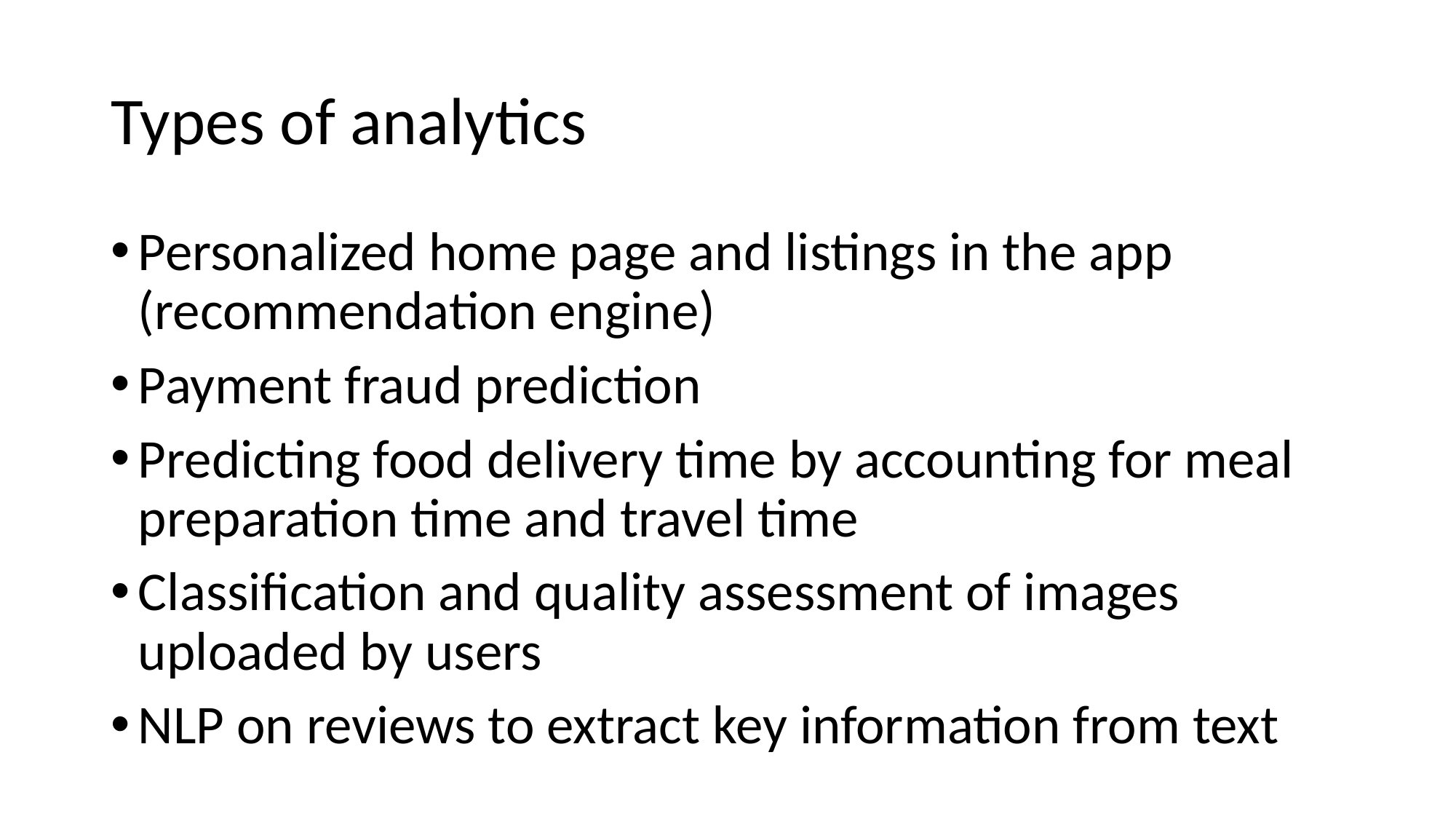

# Types of analytics
Personalized home page and listings in the app (recommendation engine)
Payment fraud prediction
Predicting food delivery time by accounting for meal preparation time and travel time
Classification and quality assessment of images uploaded by users
NLP on reviews to extract key information from text